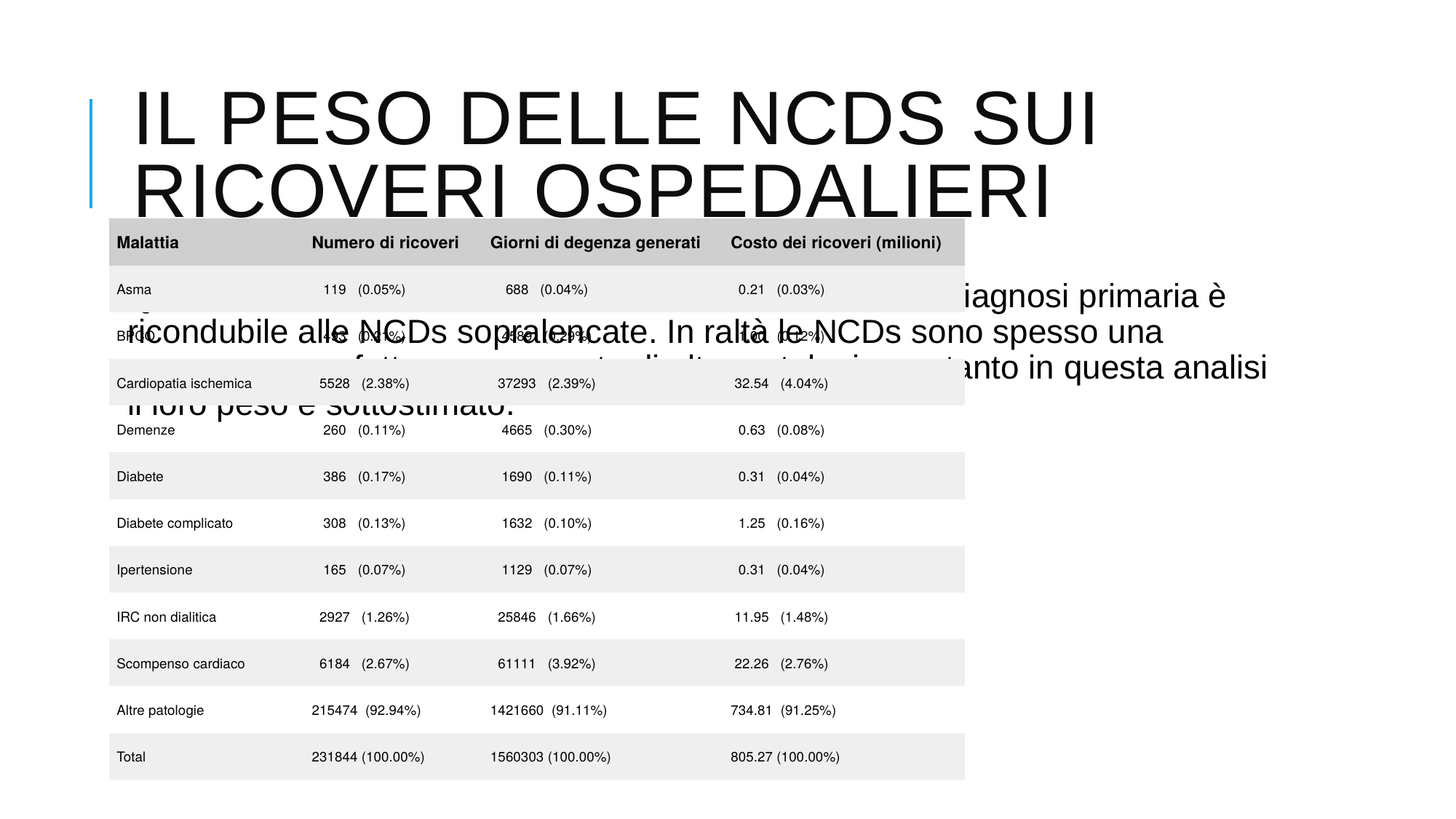

# Il peso delle NCDs sui ricoveri ospedalieri
| Malattia | Numero di ricoveri | Giorni di degenza generati | Costo dei ricoveri (milioni) |
| --- | --- | --- | --- |
| Asma | 119 (0.05%) | 688 (0.04%) | 0.21 (0.03%) |
| BPCO | 493 (0.21%) | 4589 (0.29%) | 1.00 (0.12%) |
| Cardiopatia ischemica | 5528 (2.38%) | 37293 (2.39%) | 32.54 (4.04%) |
| Demenze | 260 (0.11%) | 4665 (0.30%) | 0.63 (0.08%) |
| Diabete | 386 (0.17%) | 1690 (0.11%) | 0.31 (0.04%) |
| Diabete complicato | 308 (0.13%) | 1632 (0.10%) | 1.25 (0.16%) |
| Ipertensione | 165 (0.07%) | 1129 (0.07%) | 0.31 (0.04%) |
| IRC non dialitica | 2927 (1.26%) | 25846 (1.66%) | 11.95 (1.48%) |
| Scompenso cardiaco | 6184 (2.67%) | 61111 (3.92%) | 22.26 (2.76%) |
| Altre patologie | 215474 (92.94%) | 1421660 (91.11%) | 734.81 (91.25%) |
| Total | 231844 (100.00%) | 1560303 (100.00%) | 805.27 (100.00%) |
Questa analisi si basa sui ricoveri dell’anno 2019 la cui diagnosi primaria è ricondubile alle NCDs sopralencate. In raltà le NCDs sono spesso una concausa o un fattore aggravante di altre patologie, pertanto in questa analisi il loro peso è sottostimato.